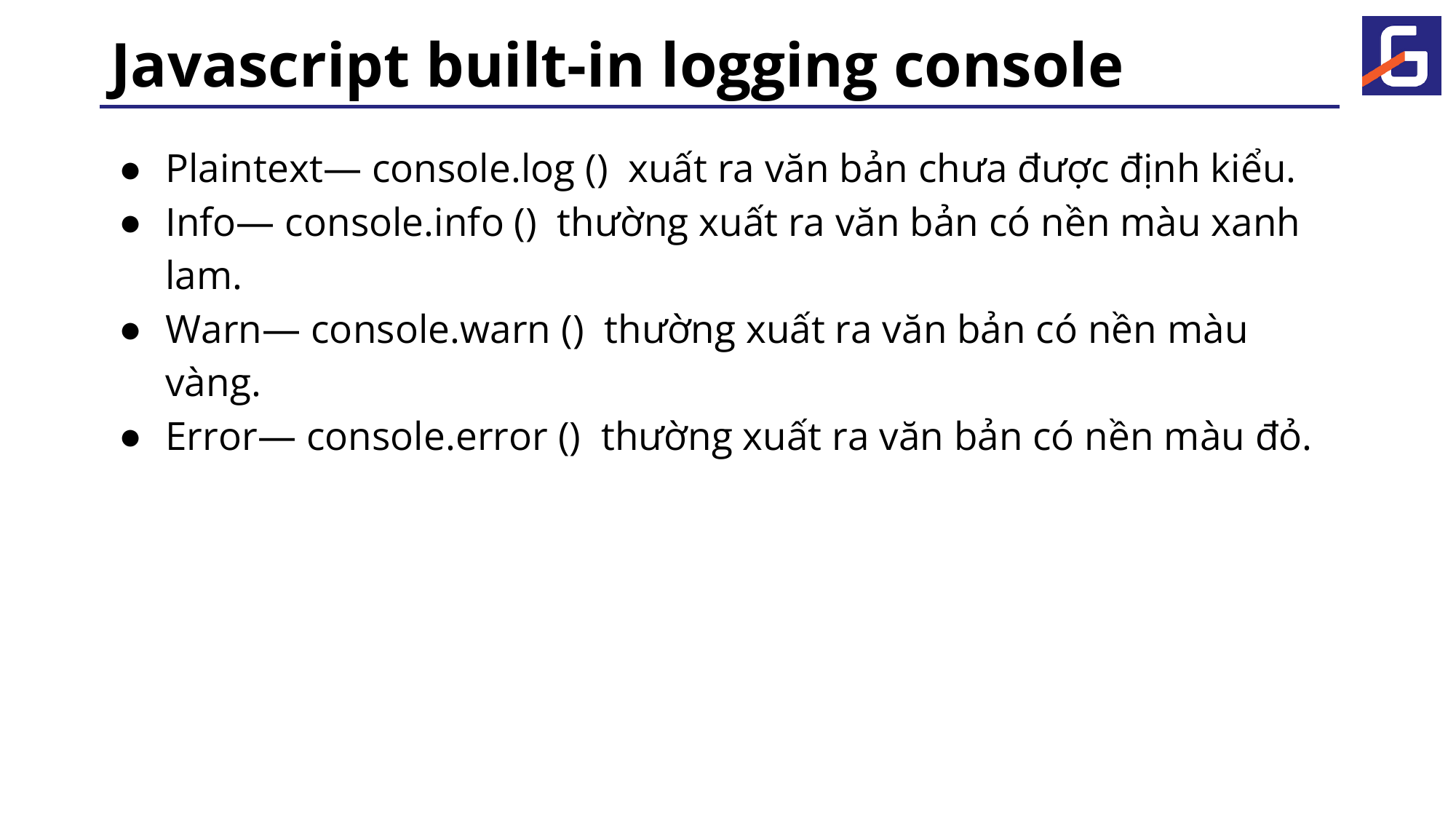

# Javascript built-in logging console
Plaintext— console.log ()  xuất ra văn bản chưa được định kiểu.
Info— console.info ()  thường xuất ra văn bản có nền màu xanh lam.
Warn— console.warn ()  thường xuất ra văn bản có nền màu vàng.
Error— console.error ()  thường xuất ra văn bản có nền màu đỏ.